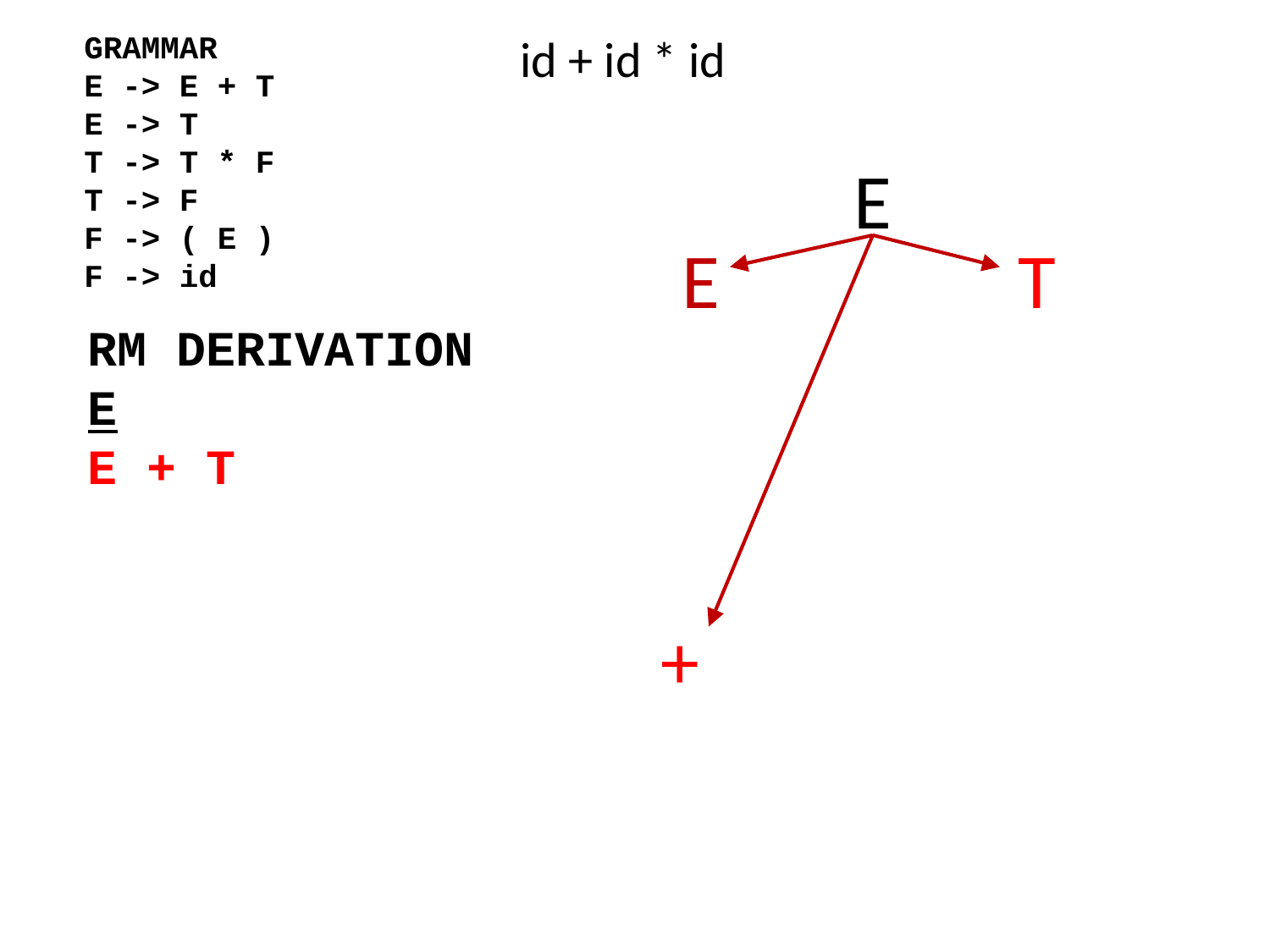

GRAMMAR
E -> E + T
E -> T
T -> T * F
T -> F
F -> ( E )
F -> id

id + id * id
                   E
           E                 T
RM DERIVATION
E
E + T
        +